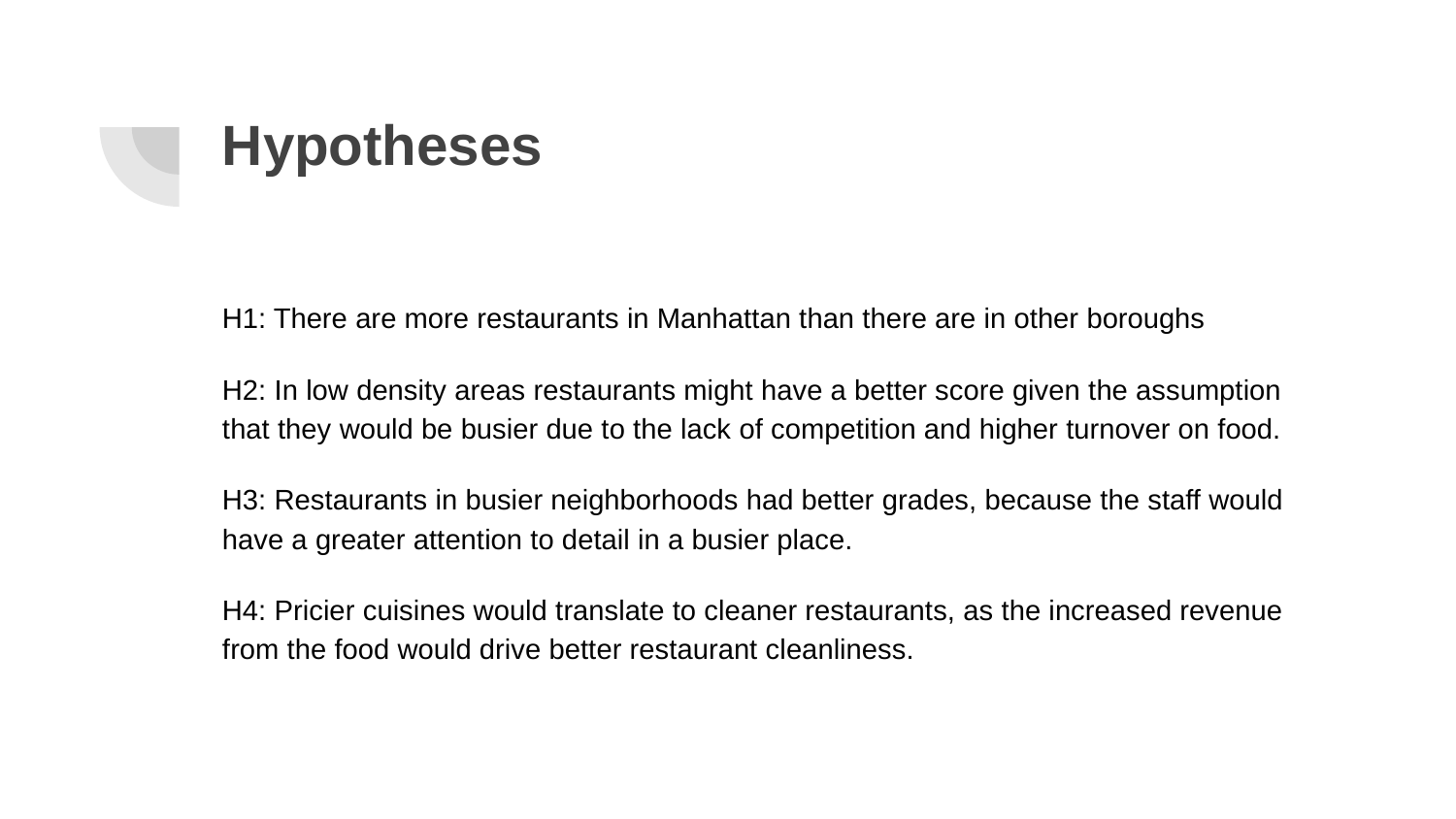

# Hypotheses
H1: There are more restaurants in Manhattan than there are in other boroughs
H2: In low density areas restaurants might have a better score given the assumption that they would be busier due to the lack of competition and higher turnover on food.
H3: Restaurants in busier neighborhoods had better grades, because the staff would have a greater attention to detail in a busier place.
H4: Pricier cuisines would translate to cleaner restaurants, as the increased revenue from the food would drive better restaurant cleanliness.